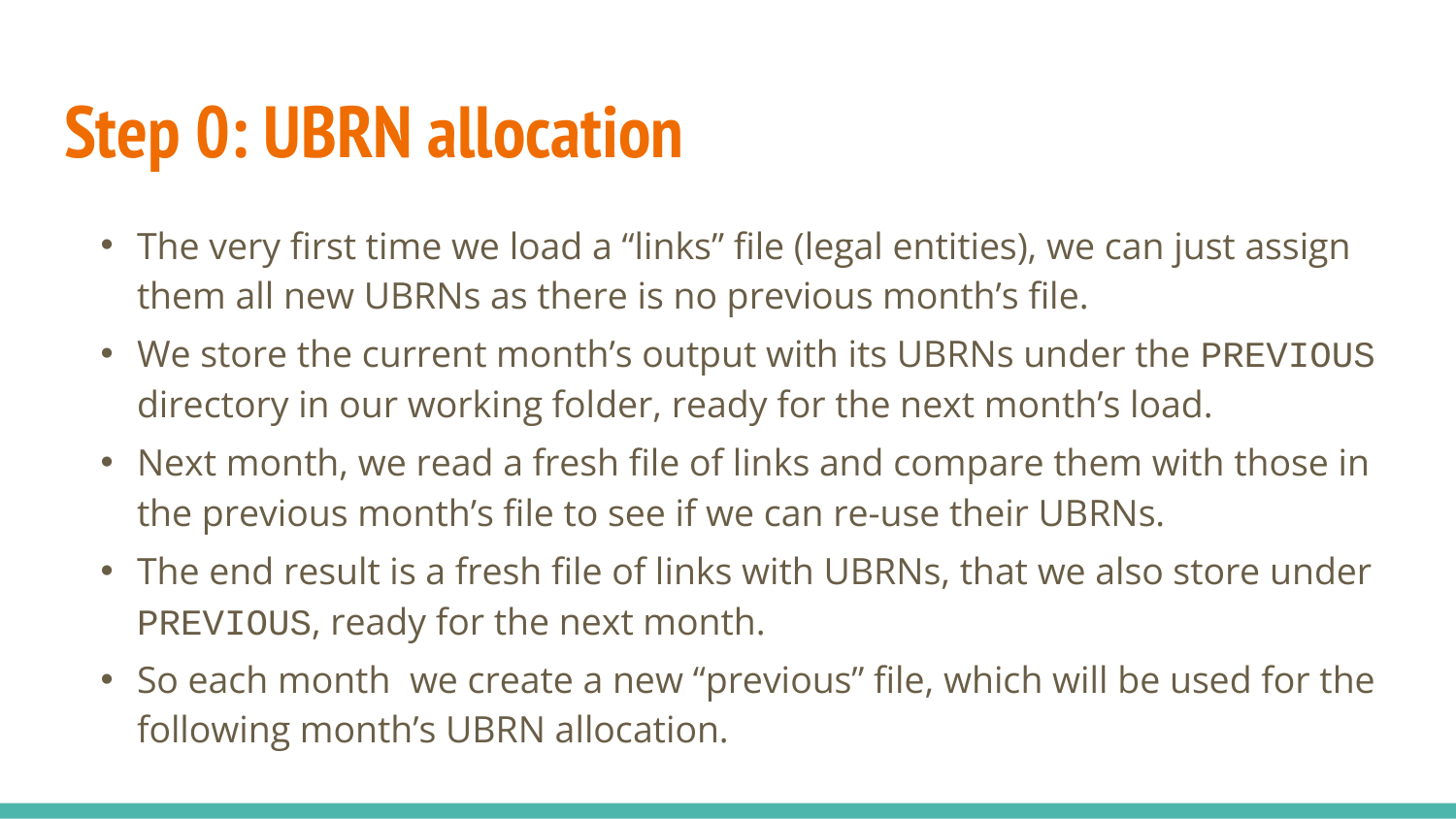

# Step 0: UBRN allocation
The very first time we load a “links” file (legal entities), we can just assign them all new UBRNs as there is no previous month’s file.
We store the current month’s output with its UBRNs under the PREVIOUS directory in our working folder, ready for the next month’s load.
Next month, we read a fresh file of links and compare them with those in the previous month’s file to see if we can re-use their UBRNs.
The end result is a fresh file of links with UBRNs, that we also store under PREVIOUS, ready for the next month.
So each month  we create a new “previous” file, which will be used for the following month’s UBRN allocation.